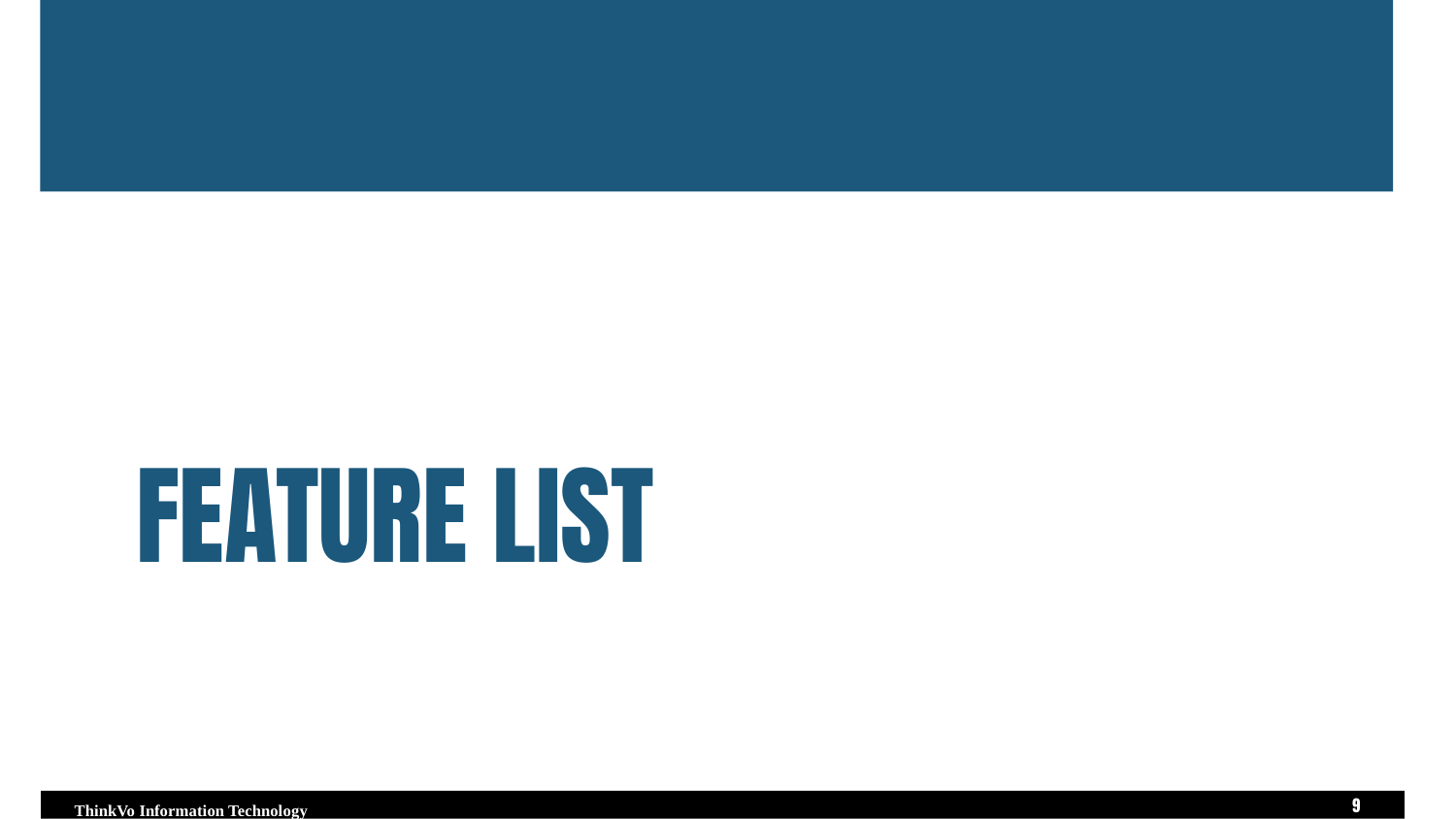

# Feature List

9
ThinkVo Information Technology